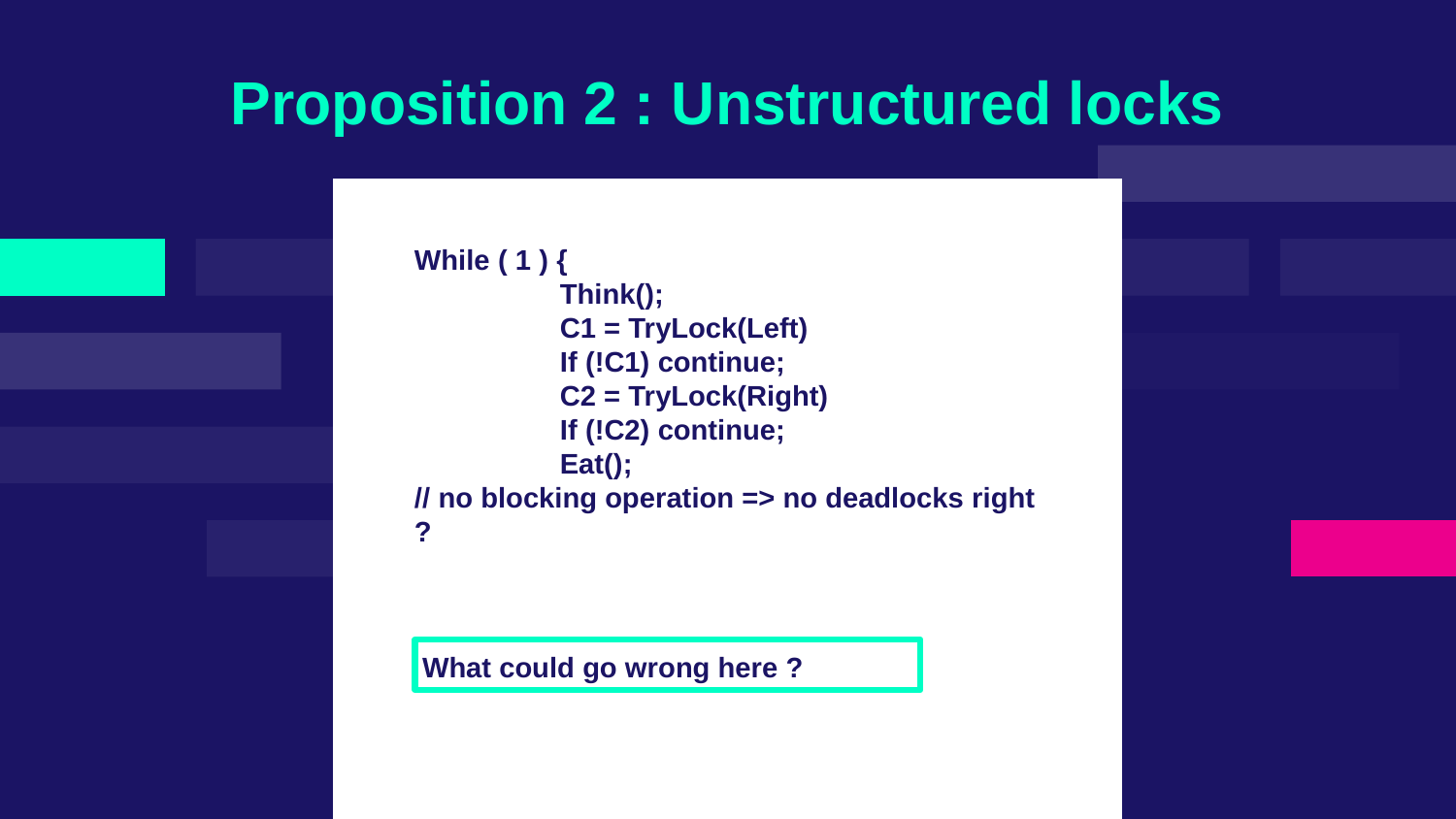

# Proposition 2 : Unstructured locks
While ( 1 ) {
	Think();
	C1 = TryLock(Left)
	If (!C1) continue;
	C2 = TryLock(Right)
	If (!C2) continue;
	Eat();
// no blocking operation => no deadlocks right ?

 What could go wrong here ?